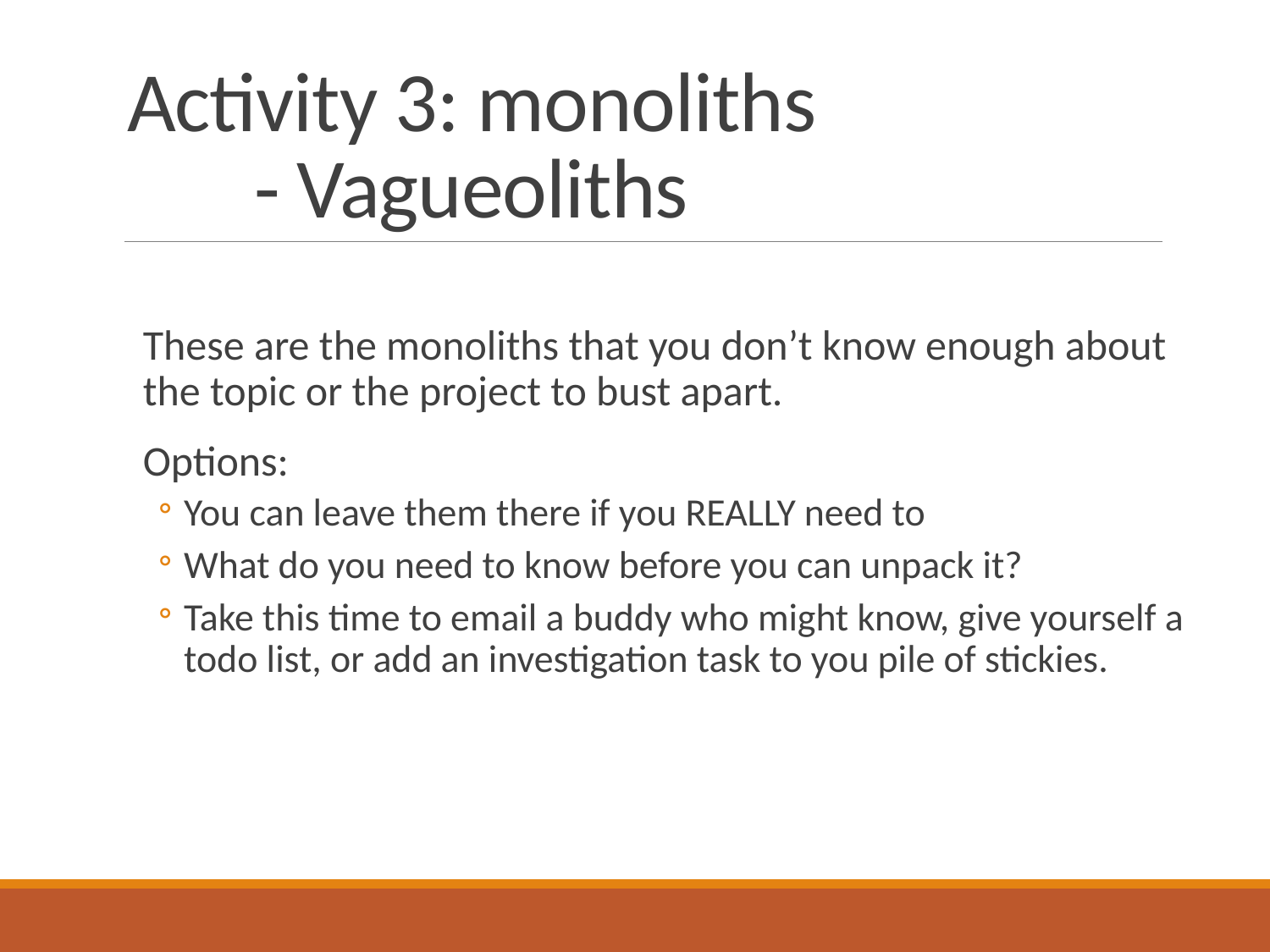

# Activity 3: monoliths - Vagueoliths
These are the monoliths that you don’t know enough about the topic or the project to bust apart.
Options:
You can leave them there if you REALLY need to
What do you need to know before you can unpack it?
Take this time to email a buddy who might know, give yourself a todo list, or add an investigation task to you pile of stickies.